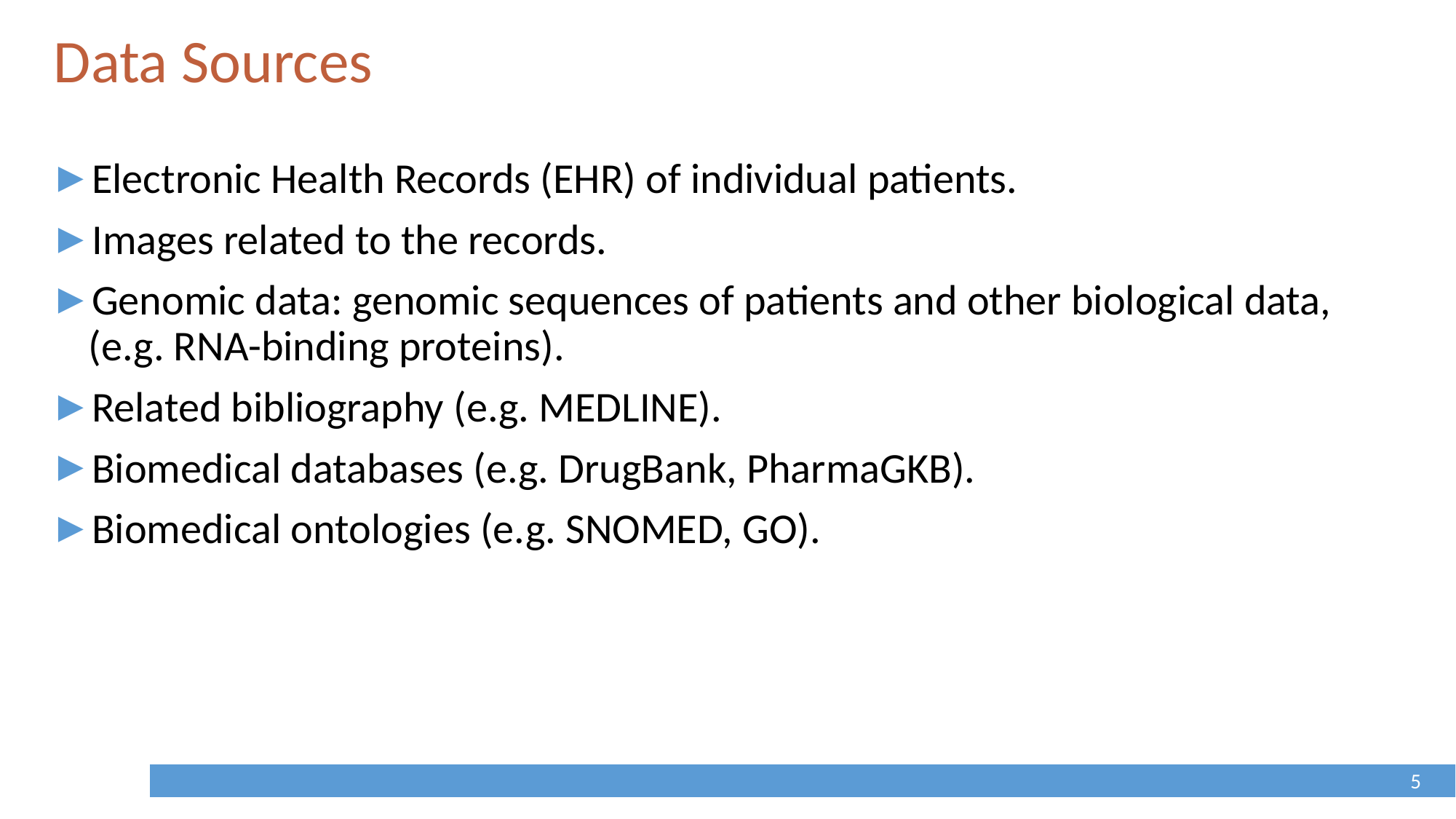

# Data Sources
Electronic Health Records (EHR) of individual patients.
Images related to the records.
Genomic data: genomic sequences of patients and other biological data, (e.g. RNA-binding proteins).
Related bibliography (e.g. MEDLINE).
Biomedical databases (e.g. DrugBank, PharmaGKB).
Biomedical ontologies (e.g. SNOMED, GO).
5